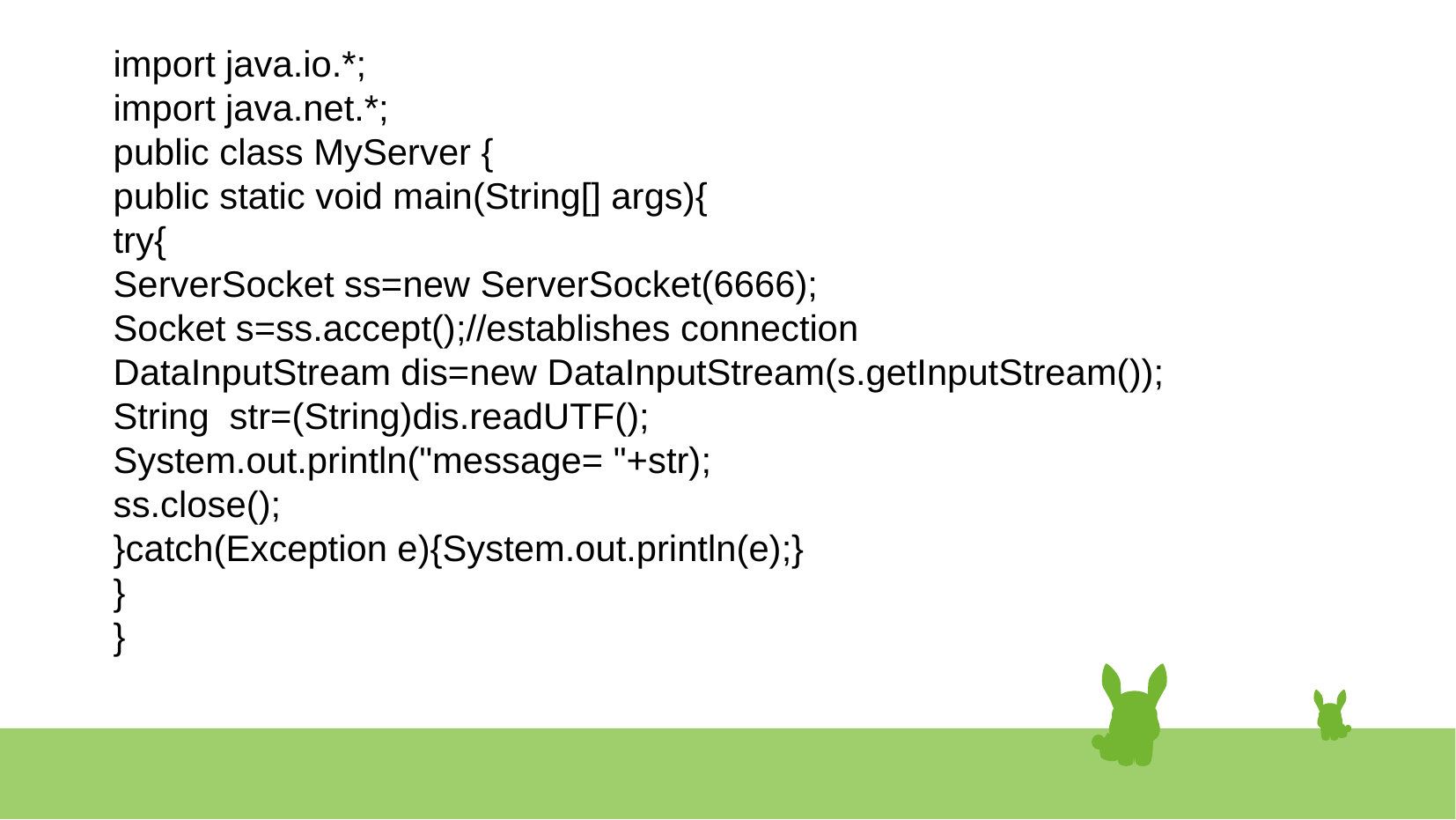

# import java.io.*;
    import java.net.*;
    public class MyServer {
    public static void main(String[] args){
    try{
    ServerSocket ss=new ServerSocket(6666);
    Socket s=ss.accept();//establishes connection
    DataInputStream dis=new DataInputStream(s.getInputStream());
    String  str=(String)dis.readUTF();
    System.out.println("message= "+str);
    ss.close();
    }catch(Exception e){System.out.println(e);}
    }
    }